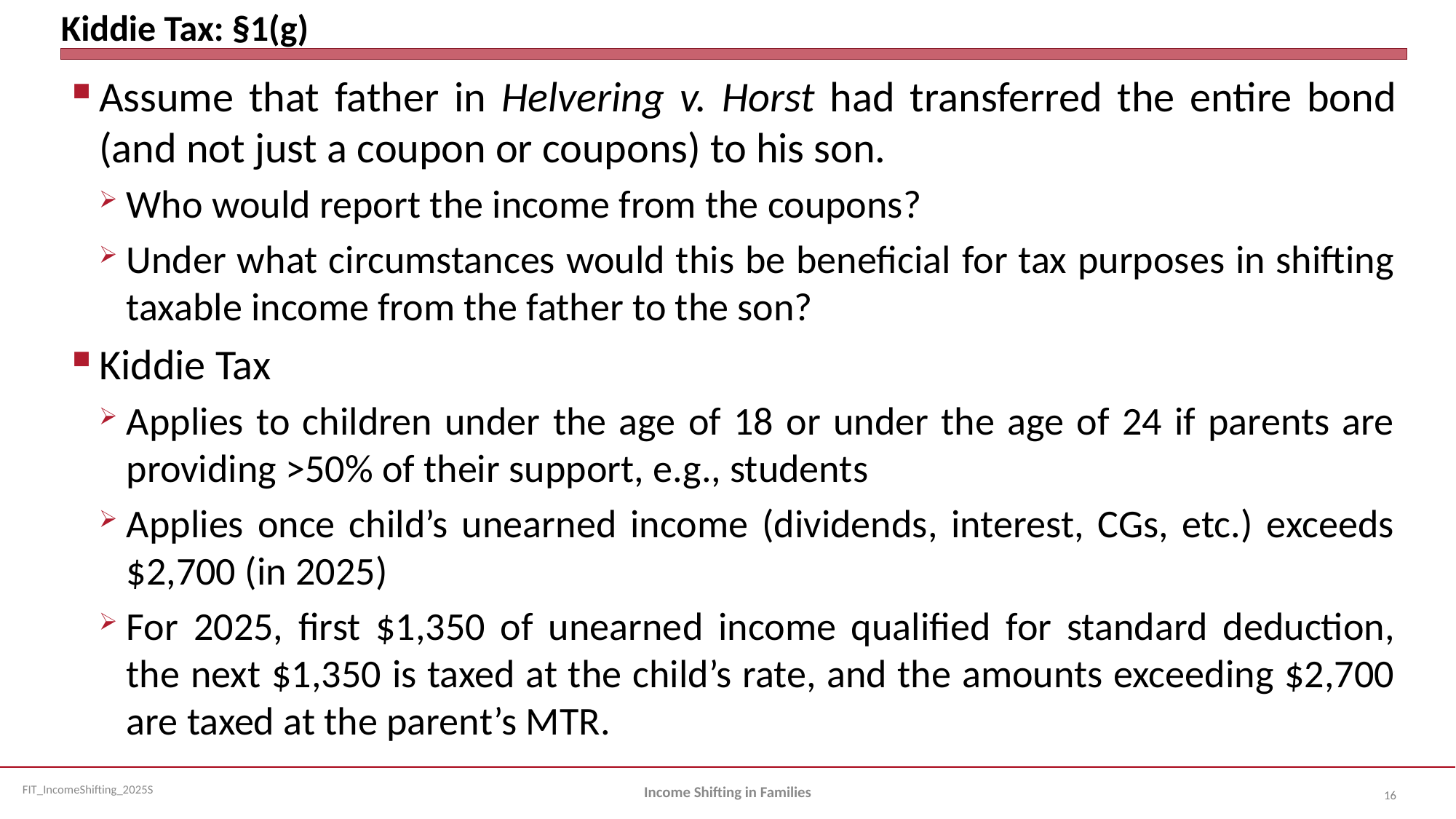

# Kiddie Tax: §1(g)
Assume that father in Helvering v. Horst had transferred the entire bond (and not just a coupon or coupons) to his son.
Who would report the income from the coupons?
Under what circumstances would this be beneficial for tax purposes in shifting taxable income from the father to the son?
Kiddie Tax
Applies to children under the age of 18 or under the age of 24 if parents are providing >50% of their support, e.g., students
Applies once child’s unearned income (dividends, interest, CGs, etc.) exceeds $2,700 (in 2025)
For 2025, first $1,350 of unearned income qualified for standard deduction, the next $1,350 is taxed at the child’s rate, and the amounts exceeding $2,700 are taxed at the parent’s MTR.
Income Shifting in Families
16